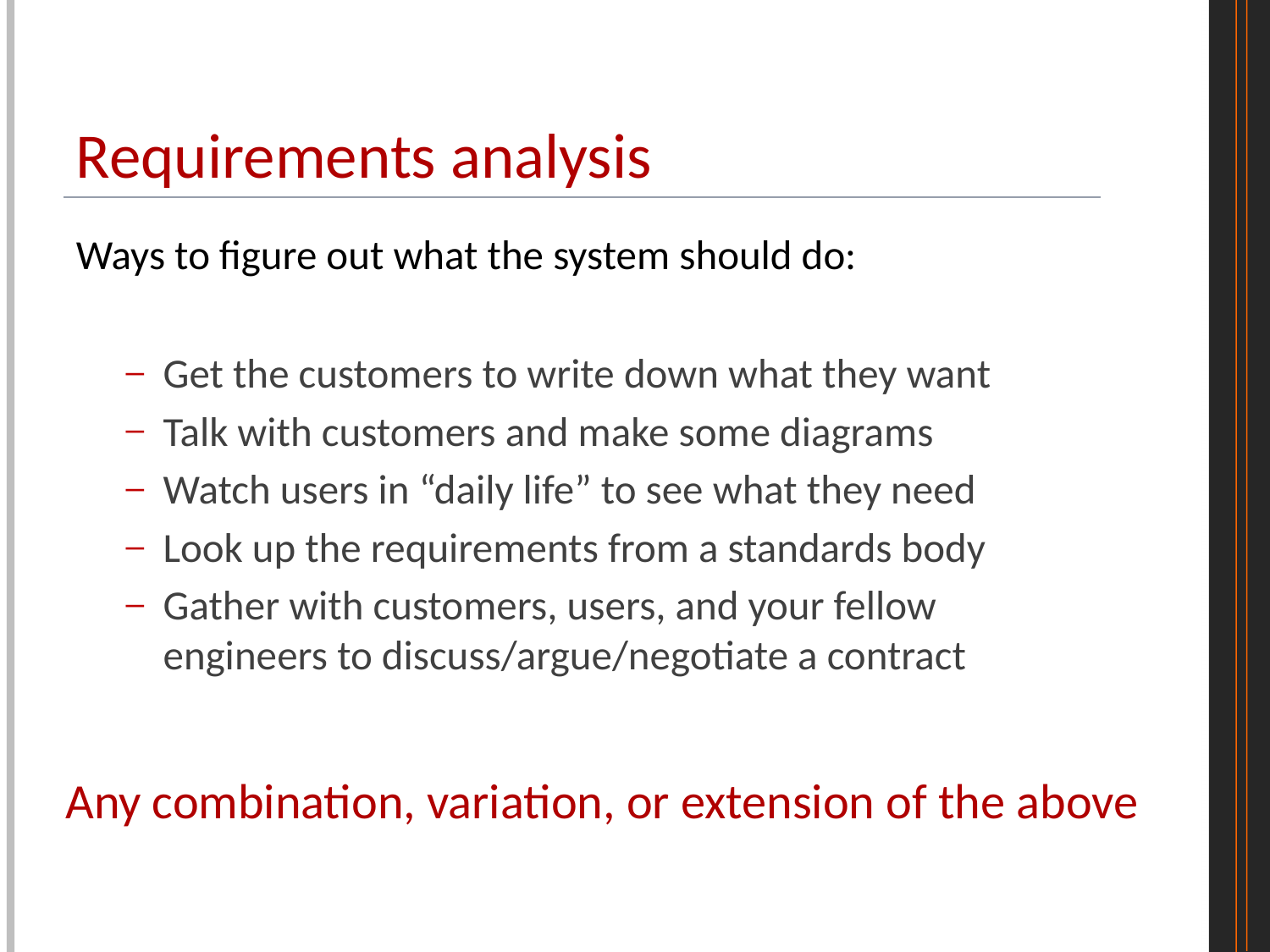

# Requirements analysis
Ways to figure out what the system should do:

Get the customers to write down what they want
Talk with customers and make some diagrams
Watch users in “daily life” to see what they need
Look up the requirements from a standards body
Gather with customers, users, and your fellow engineers to discuss/argue/negotiate a contract
Any combination, variation, or extension of the above